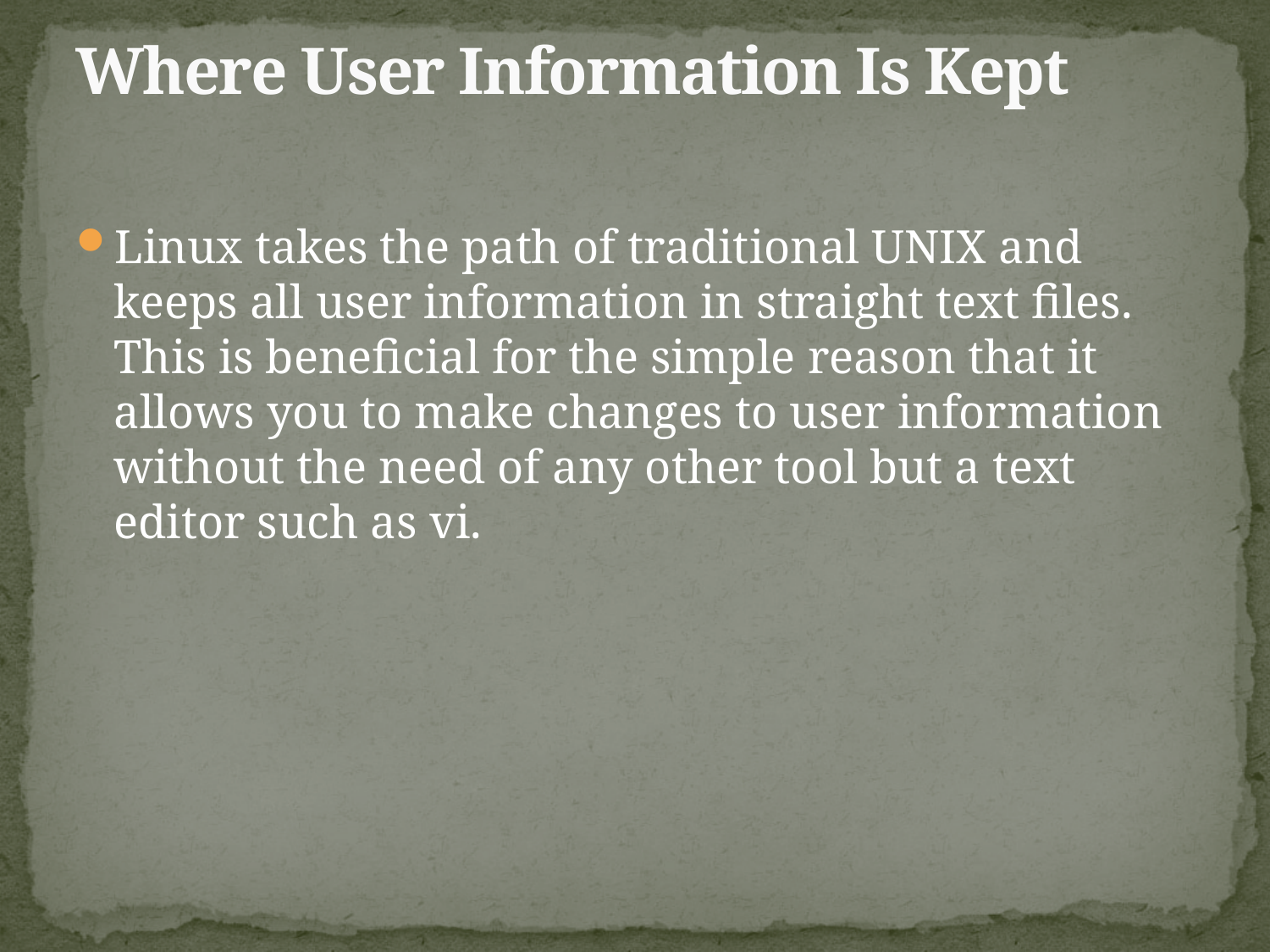

# Where User Information Is Kept
Linux takes the path of traditional UNIX and keeps all user information in straight text files. This is beneficial for the simple reason that it allows you to make changes to user information without the need of any other tool but a text editor such as vi.